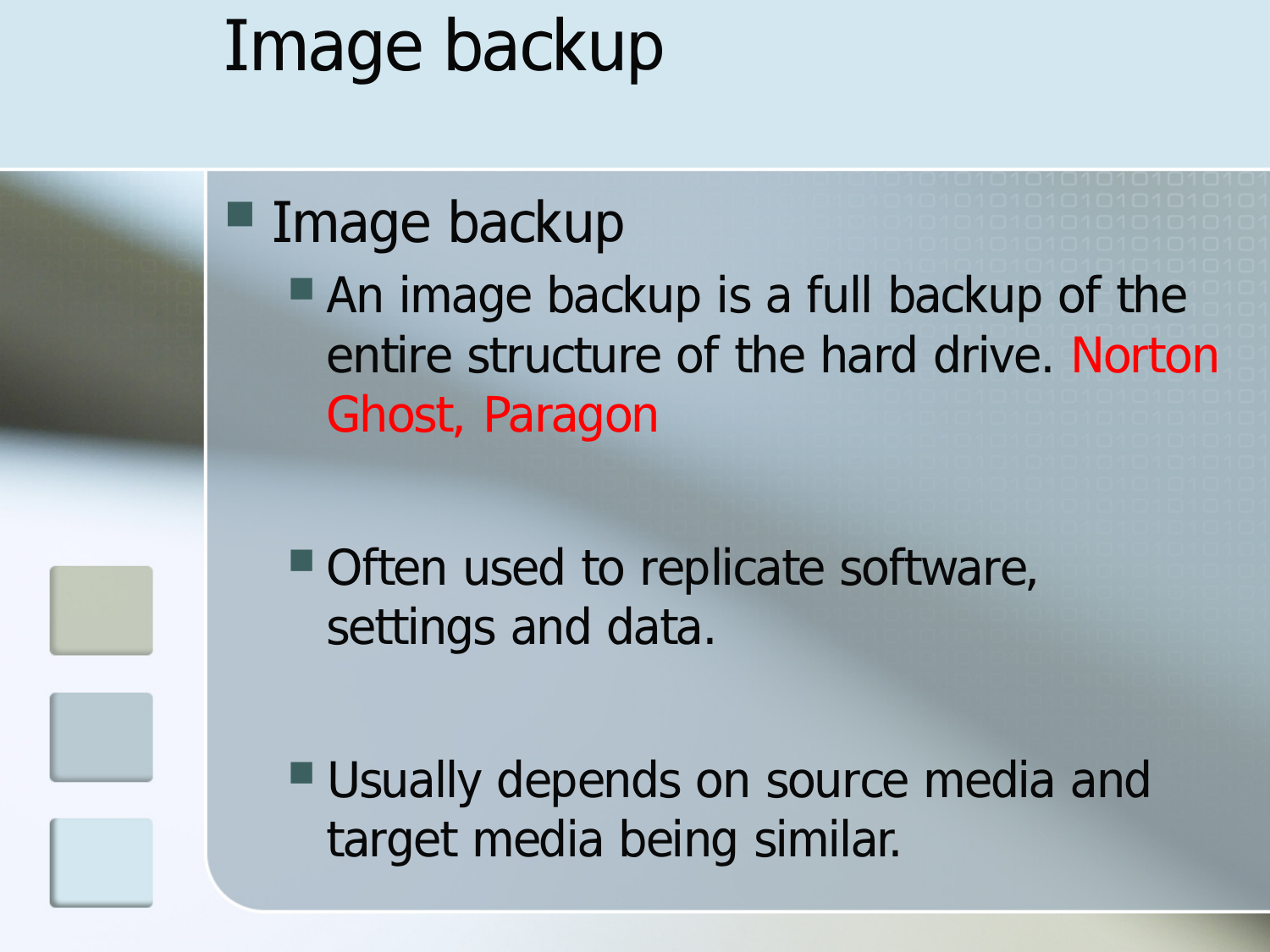

# Image backup
Image backup
An image backup is a full backup of the entire structure of the hard drive. Norton Ghost, Paragon

Often used to replicate software, settings and data.

Usually depends on source media and target media being similar.